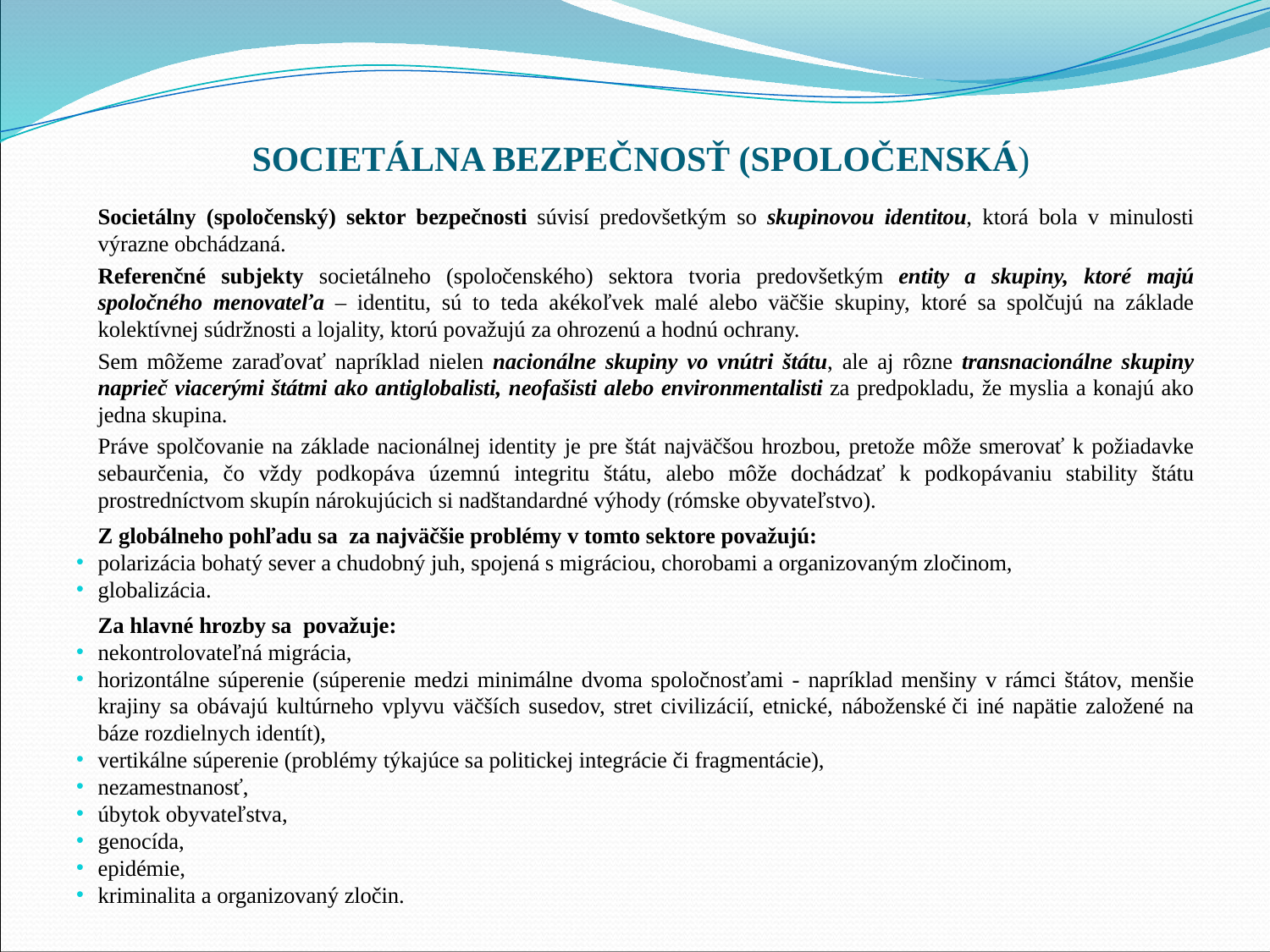

# SOCIETÁLNA BEZPEČNOSŤ (SPOLOČENSKÁ)
	Societálny (spoločenský) sektor bezpečnosti súvisí predovšetkým so skupinovou identitou, ktorá bola v minulosti výrazne obchádzaná.
	Referenčné subjekty societálneho (spoločenského) sektora tvoria predovšetkým entity a skupiny, ktoré majú spoločného menovateľa – identitu, sú to teda akékoľvek malé alebo väčšie skupiny, ktoré sa spolčujú na základe kolektívnej súdržnosti a lojality, ktorú považujú za ohrozenú a hodnú ochrany.
	Sem môžeme zaraďovať napríklad nielen nacionálne skupiny vo vnútri štátu, ale aj rôzne transnacionálne skupiny naprieč viacerými štátmi ako antiglobalisti, neofašisti alebo environmentalisti za predpokladu, že myslia a konajú ako jedna skupina.
	Práve spolčovanie na základe nacionálnej identity je pre štát najväčšou hrozbou, pretože môže smerovať k požiadavke sebaurčenia, čo vždy podkopáva územnú integritu štátu, alebo môže dochádzať k podkopávaniu stability štátu prostredníctvom skupín nárokujúcich si nadštandardné výhody (rómske obyvateľstvo).
	Z globálneho pohľadu sa  za najväčšie problémy v tomto sektore považujú:
polarizácia bohatý sever a chudobný juh, spojená s migráciou, chorobami a organizovaným zločinom,
globalizácia.
	Za hlavné hrozby sa  považuje:
nekontrolovateľná migrácia,
horizontálne súperenie (súperenie medzi minimálne dvoma spoločnosťami - napríklad menšiny v rámci štátov, menšie krajiny sa obávajú kultúrneho vplyvu väčších susedov, stret civilizácií, etnické, náboženské či iné napätie založené na báze rozdielnych identít),
vertikálne súperenie (problémy týkajúce sa politickej integrácie či fragmentácie),
nezamestnanosť,
úbytok obyvateľstva,
genocída,
epidémie,
kriminalita a organizovaný zločin.